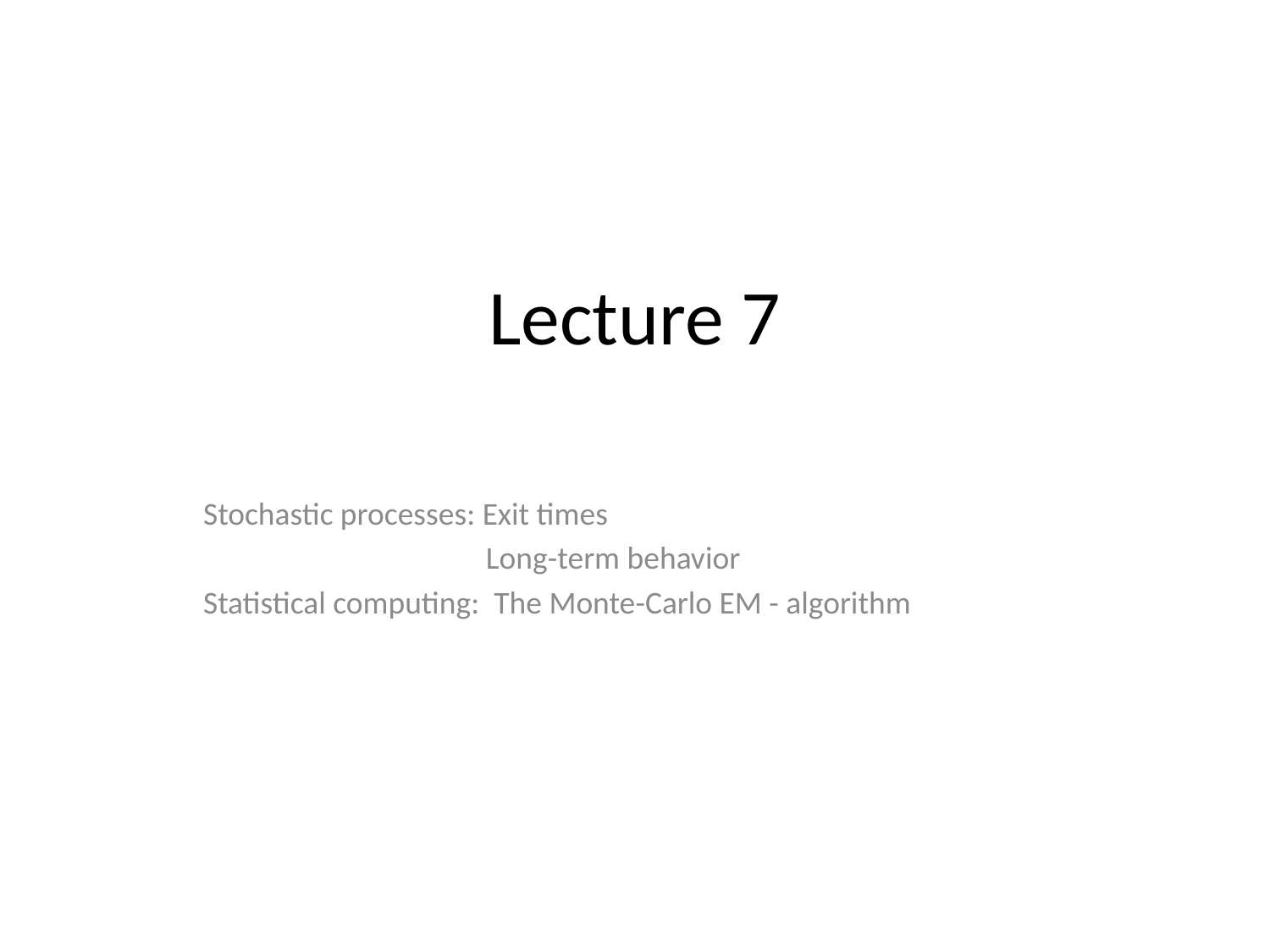

# Lecture 7
Stochastic processes: Exit times
		    Long-term behavior
Statistical computing:  The Monte-Carlo EM - algorithm